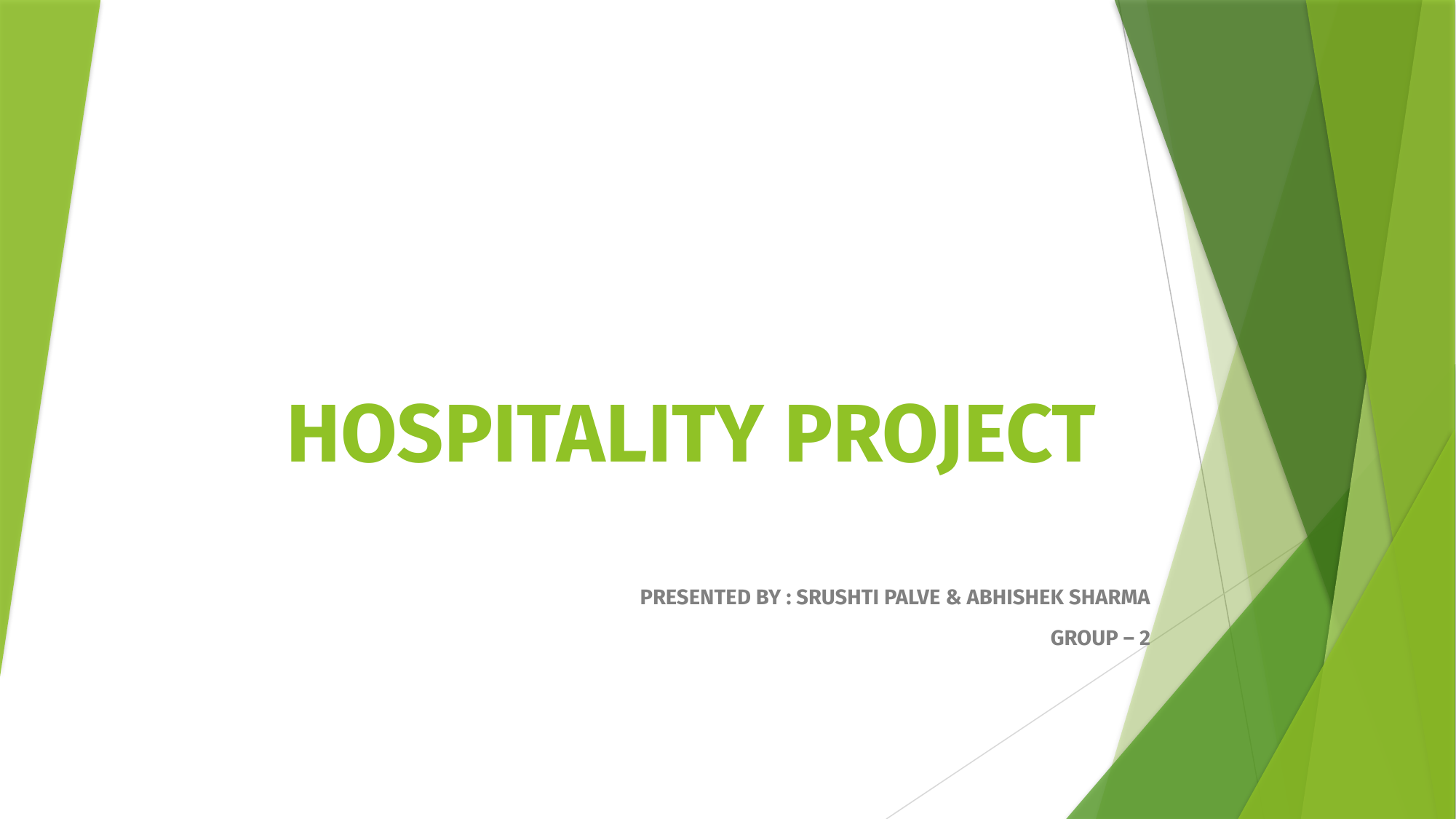

# HOSPITALITY PROJECT

PRESENTED BY : SRUSHTI PALVE & ABHISHEK SHARMA
GROUP – 2